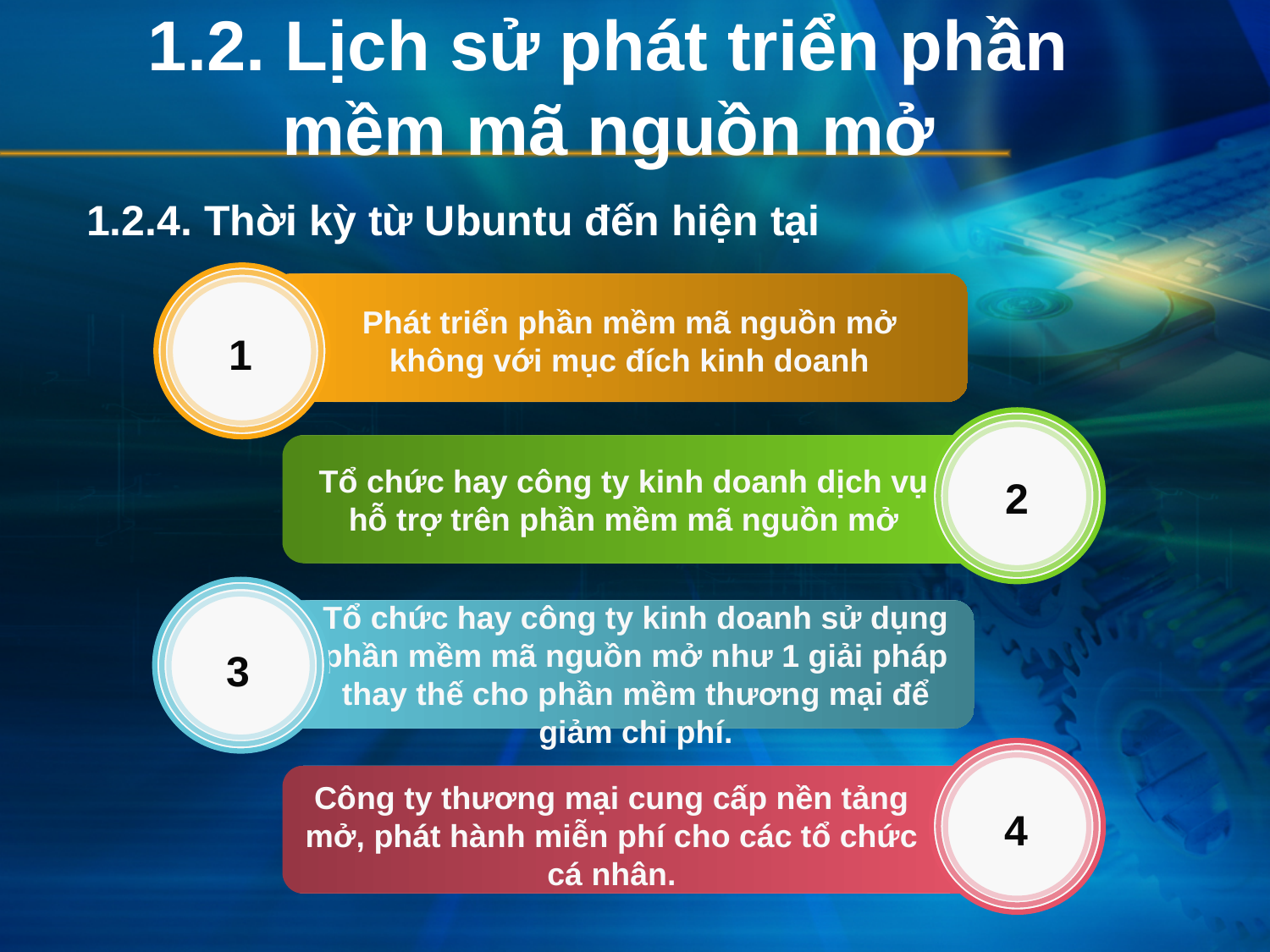

# 1.2. Lịch sử phát triển phần mềm mã nguồn mở
1.2.4. Thời kỳ từ Ubuntu đến hiện tại

Phát triển phần mềm mã nguồn mở không với mục đích kinh doanh
1

Tổ chức hay công ty kinh doanh dịch vụ hỗ trợ trên phần mềm mã nguồn mở
2

Tổ chức hay công ty kinh doanh sử dụng phần mềm mã nguồn mở như 1 giải pháp thay thế cho phần mềm thương mại để giảm chi phí.

3

Công ty thương mại cung cấp nền tảng mở, phát hành miễn phí cho các tổ chức cá nhân.
4